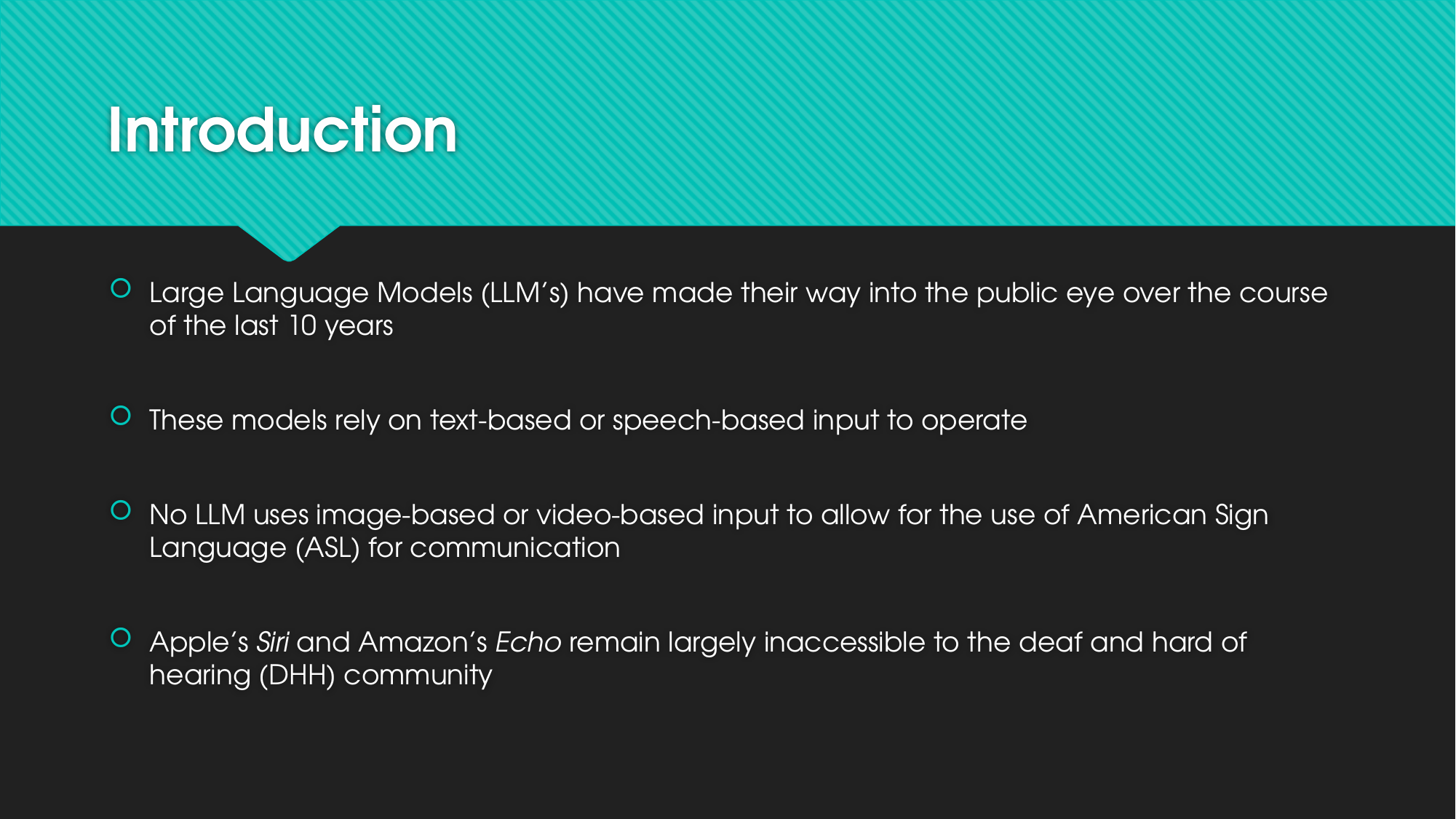

# Introduction
Large Language Models (LLM’s) have made their way into the public eye over the course of the last 10 years

These models rely on text-based or speech-based input to operate

No LLM uses image-based or video-based input to allow for the use of American Sign Language (ASL) for communication

Apple’s Siri and Amazon’s Echo remain largely inaccessible to the deaf and hard of hearing (DHH) community